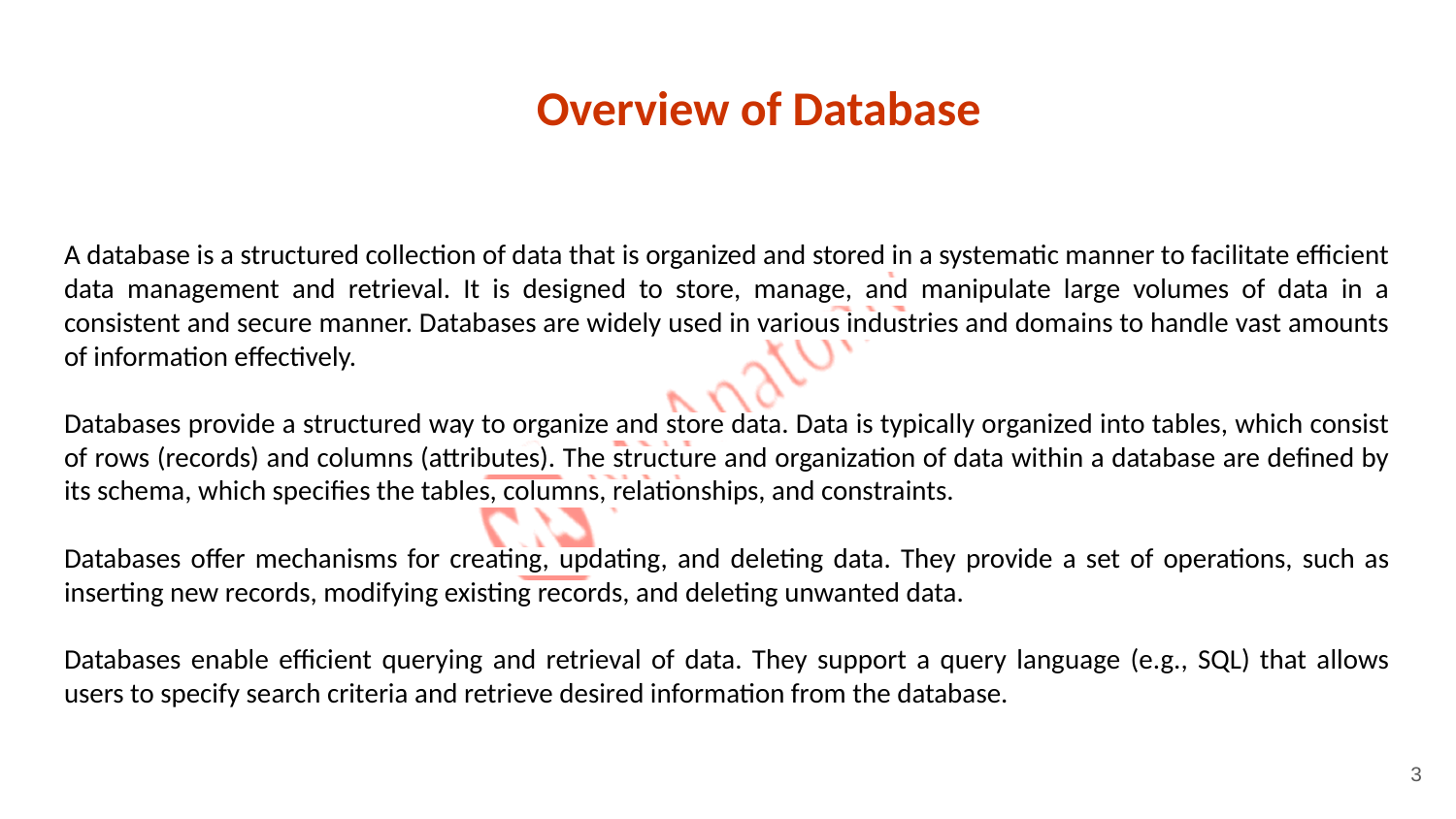

# Overview of Database

A database is a structured collection of data that is organized and stored in a systematic manner to facilitate efficient data management and retrieval. It is designed to store, manage, and manipulate large volumes of data in a consistent and secure manner. Databases are widely used in various industries and domains to handle vast amounts of information effectively.

Databases provide a structured way to organize and store data. Data is typically organized into tables, which consist of rows (records) and columns (attributes). The structure and organization of data within a database are defined by its schema, which specifies the tables, columns, relationships, and constraints.

Databases offer mechanisms for creating, updating, and deleting data. They provide a set of operations, such as inserting new records, modifying existing records, and deleting unwanted data.

Databases enable efficient querying and retrieval of data. They support a query language (e.g., SQL) that allows users to specify search criteria and retrieve desired information from the database.
3